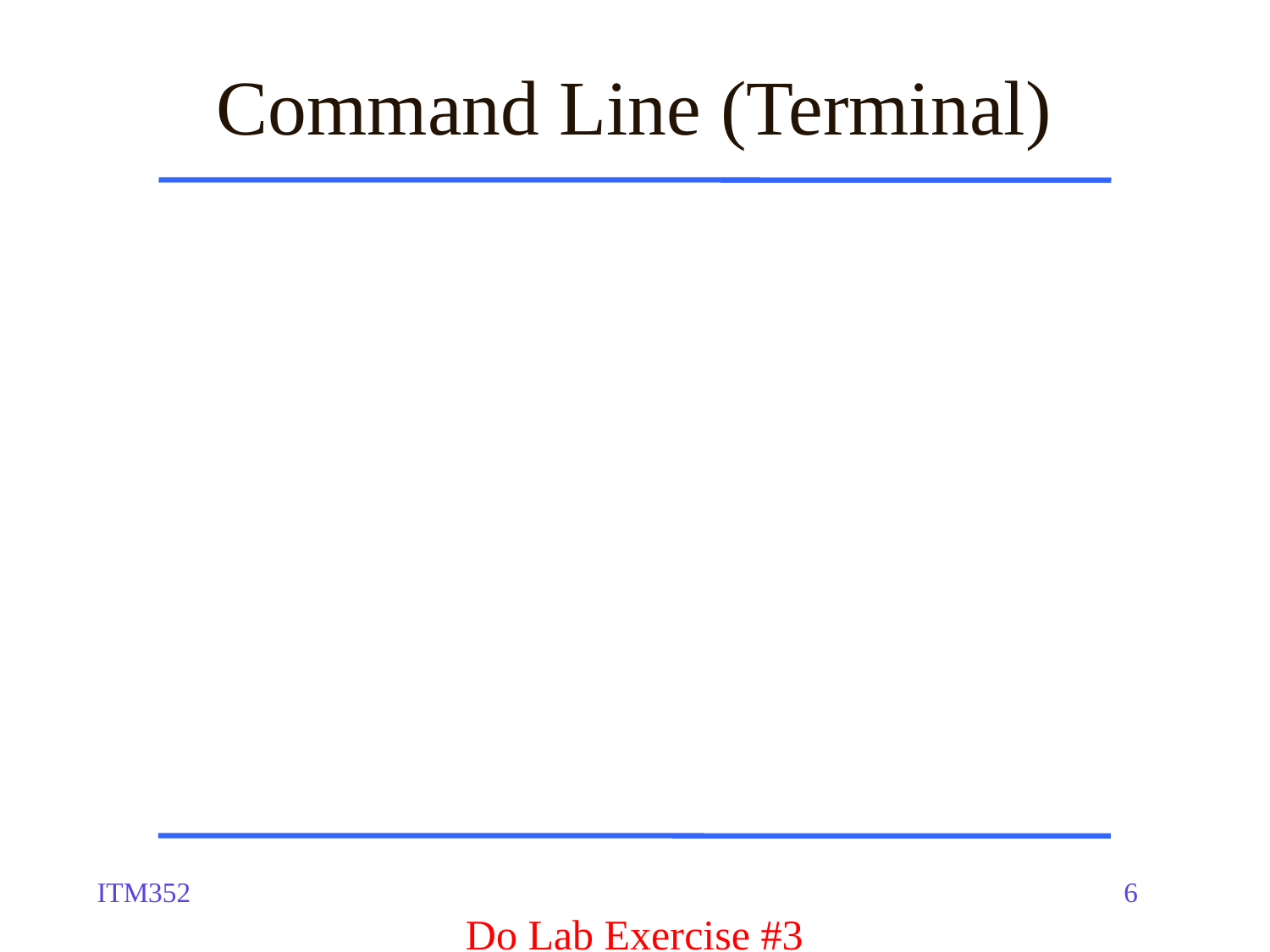

# Command Line (Terminal)

Do Lab Exercise #3